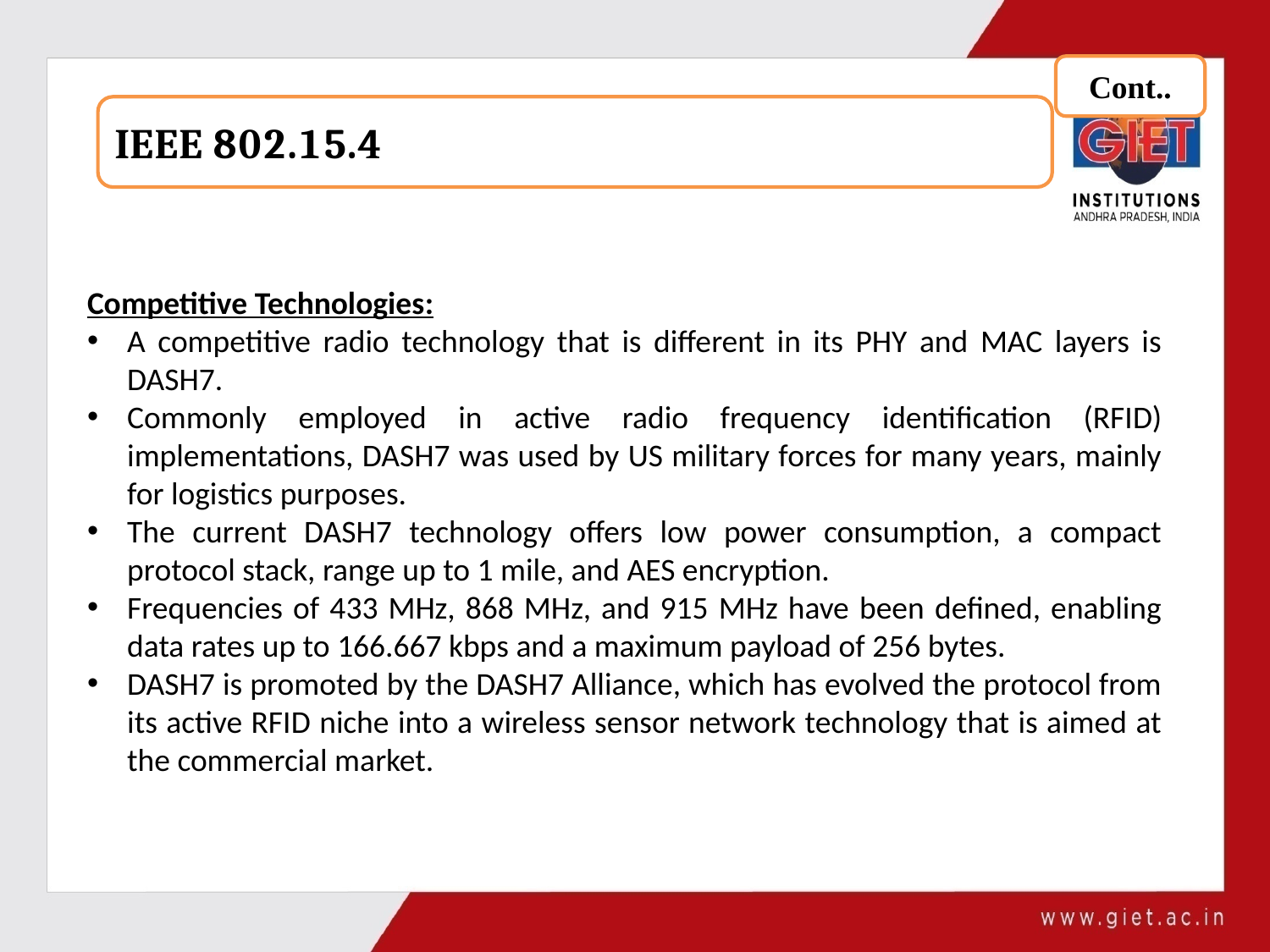

Cont..
IEEE 802.15.4
Competitive Technologies:
A competitive radio technology that is different in its PHY and MAC layers is DASH7.
Commonly employed in active radio frequency identification (RFID) implementations, DASH7 was used by US military forces for many years, mainly for logistics purposes.
The current DASH7 technology offers low power consumption, a compact protocol stack, range up to 1 mile, and AES encryption.
Frequencies of 433 MHz, 868 MHz, and 915 MHz have been defined, enabling data rates up to 166.667 kbps and a maximum payload of 256 bytes.
DASH7 is promoted by the DASH7 Alliance, which has evolved the protocol from its active RFID niche into a wireless sensor network technology that is aimed at the commercial market.